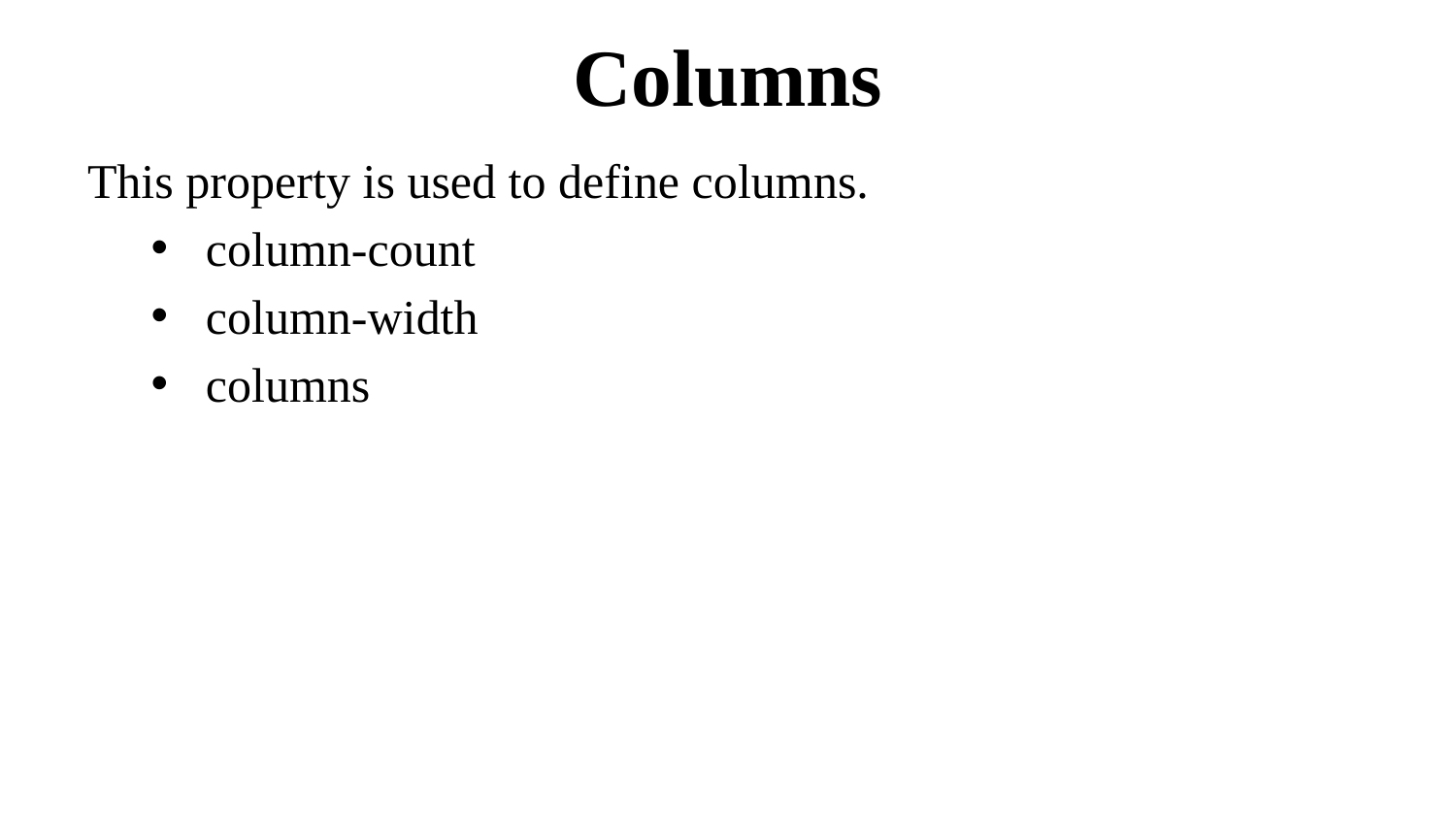

# Columns
This property is used to define columns.
column-count
column-width
columns